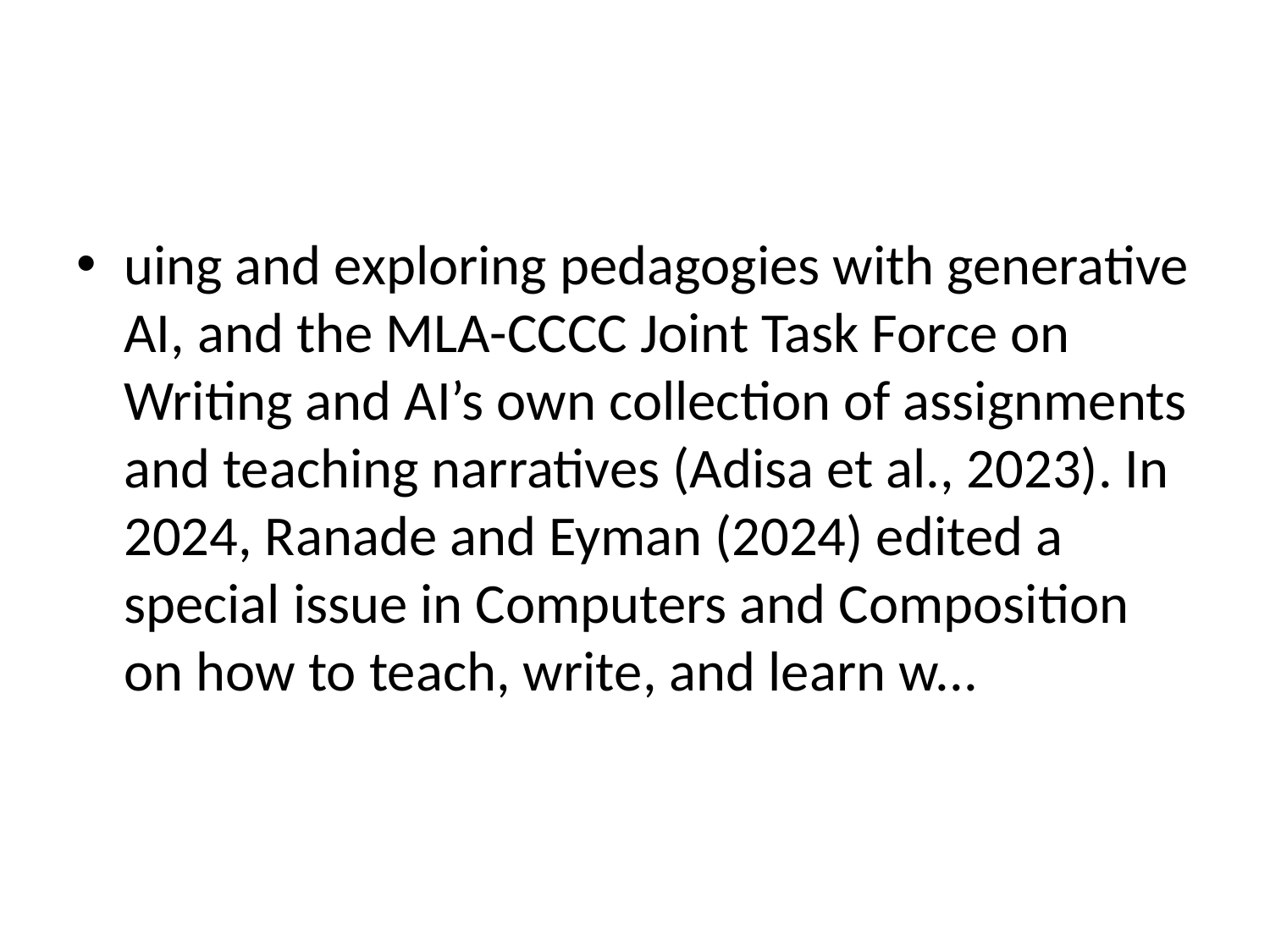

#
uing and exploring pedagogies with generative AI, and the MLA-CCCC Joint Task Force on Writing and AI’s own collection of assignments and teaching narratives (Adisa et al., 2023). In 2024, Ranade and Eyman (2024) edited a special issue in Computers and Composition on how to teach, write, and learn w...